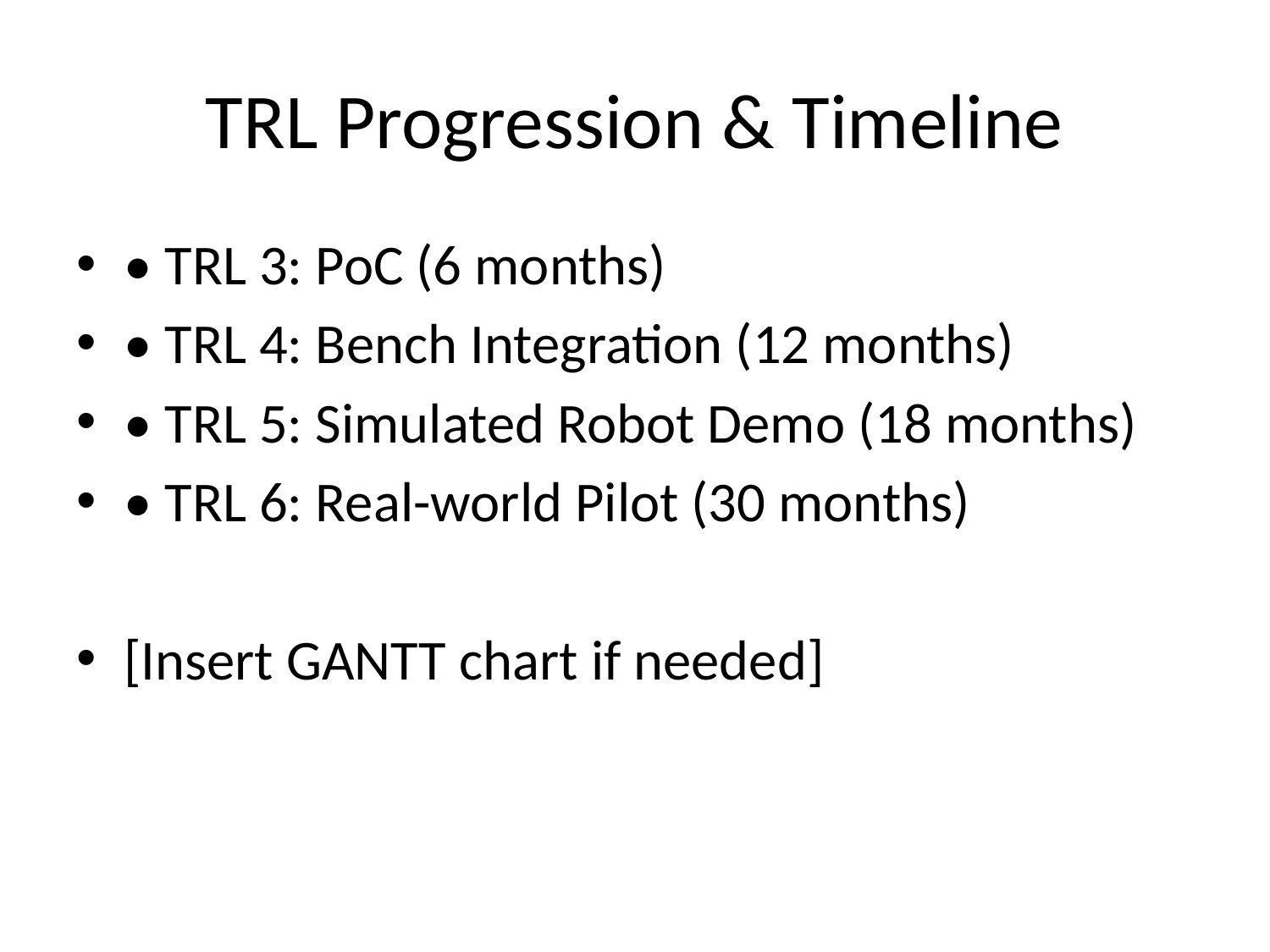

# TRL Progression & Timeline
• TRL 3: PoC (6 months)
• TRL 4: Bench Integration (12 months)
• TRL 5: Simulated Robot Demo (18 months)
• TRL 6: Real-world Pilot (30 months)

[Insert GANTT chart if needed]